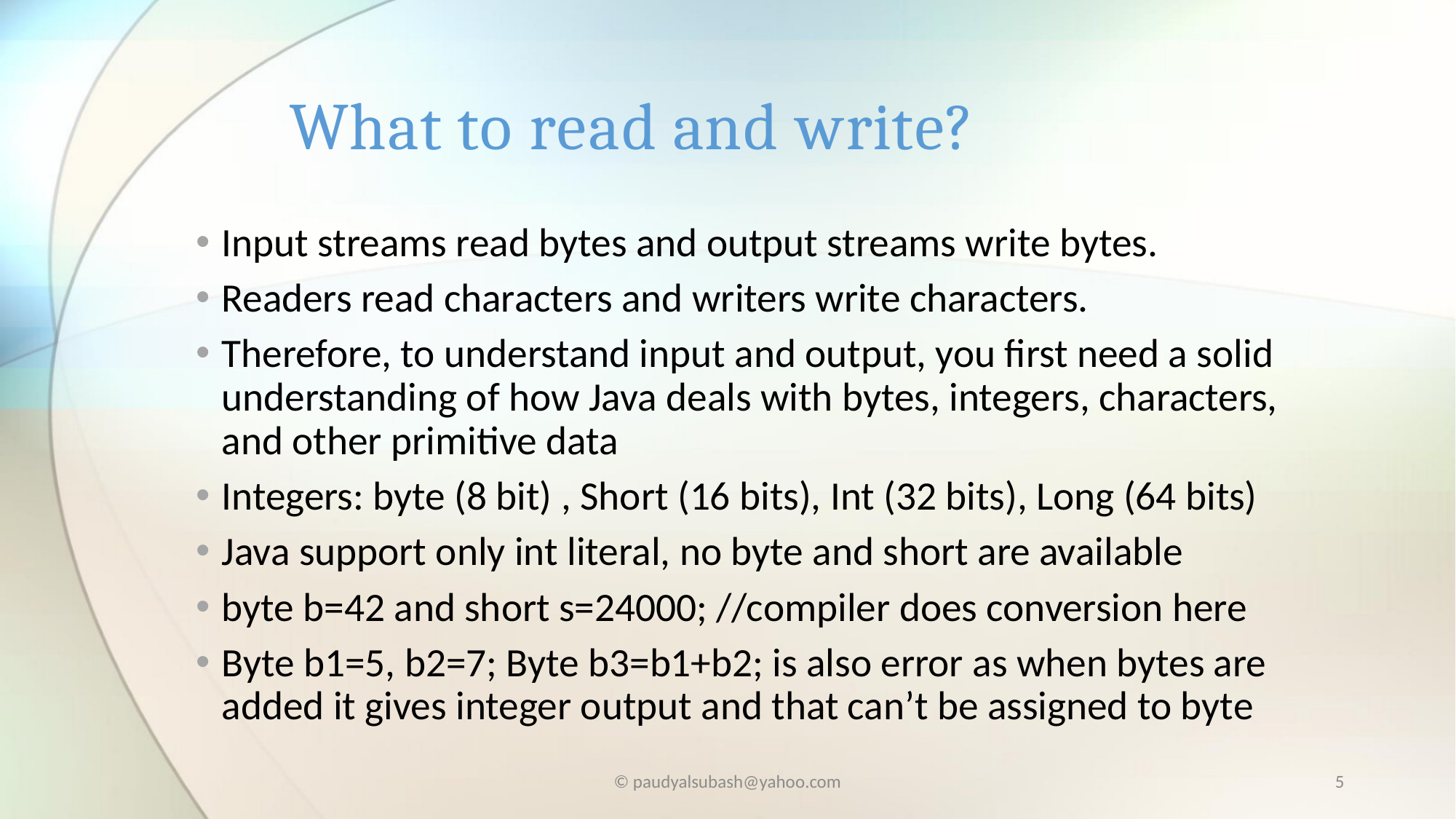

# What to read and write?
Input streams read bytes and output streams write bytes.
Readers read characters and writers write characters.
Therefore, to understand input and output, you first need a solid understanding of how Java deals with bytes, integers, characters, and other primitive data
Integers: byte (8 bit) , Short (16 bits), Int (32 bits), Long (64 bits)
Java support only int literal, no byte and short are available
byte b=42 and short s=24000; //compiler does conversion here
Byte b1=5, b2=7; Byte b3=b1+b2; is also error as when bytes are added it gives integer output and that can’t be assigned to byte

© paudyalsubash@yahoo.com
5